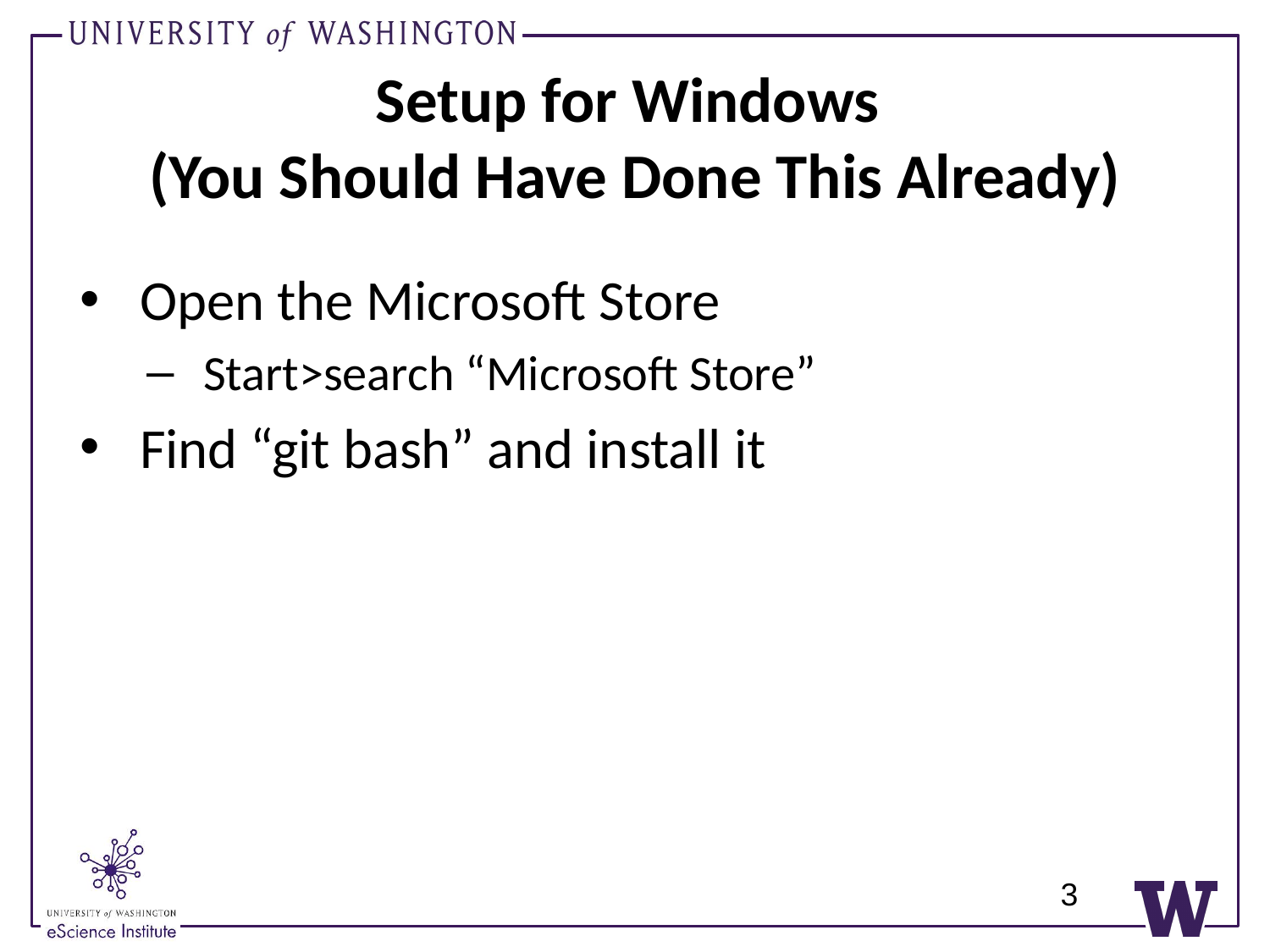

# Setup for Windows (You Should Have Done This Already)
Open the Microsoft Store
Start>search “Microsoft Store”
Find “git bash” and install it
3